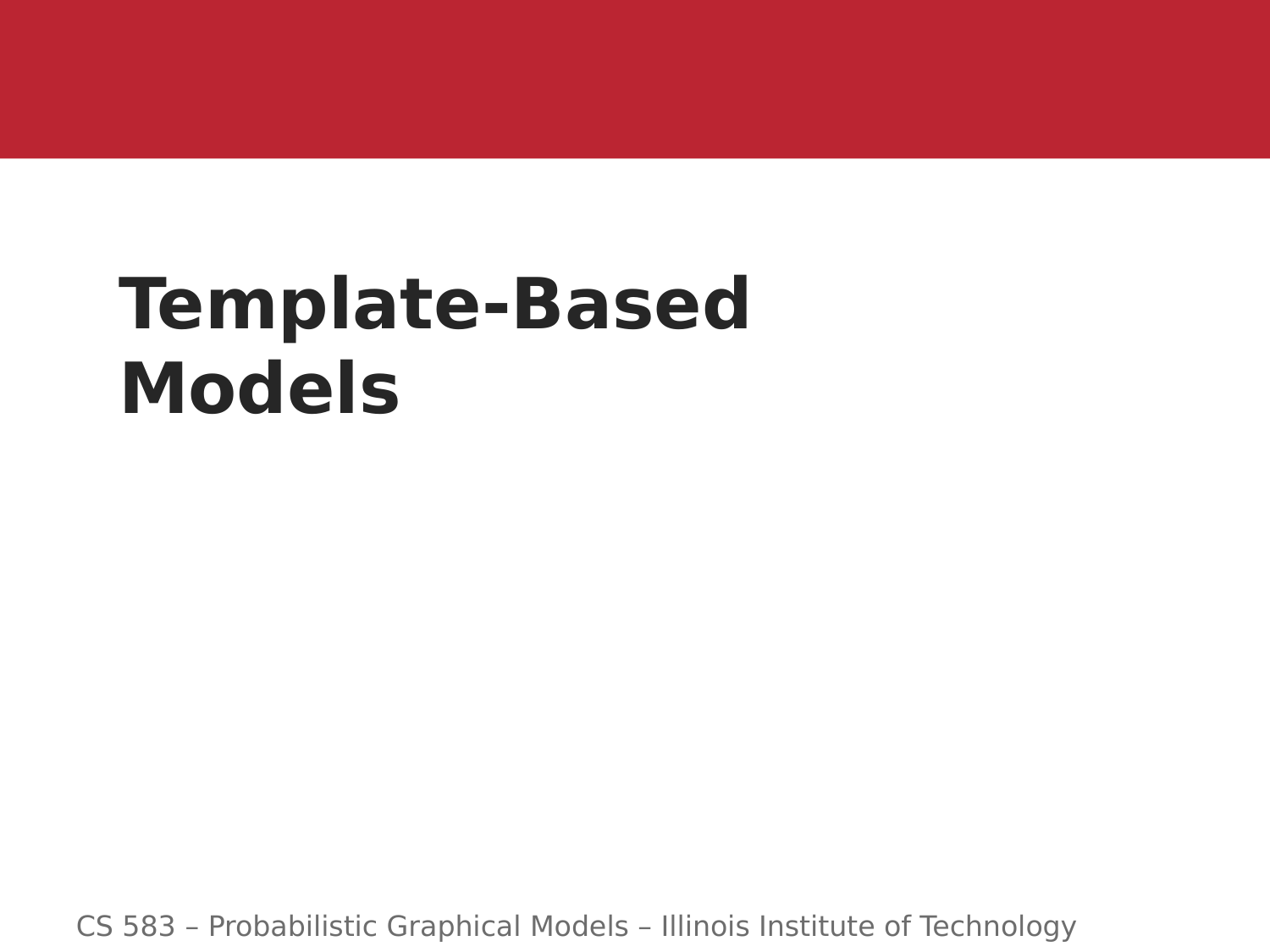

# Template-Based Models
CS 583 – Probabilistic Graphical Models – Illinois Institute of Technology